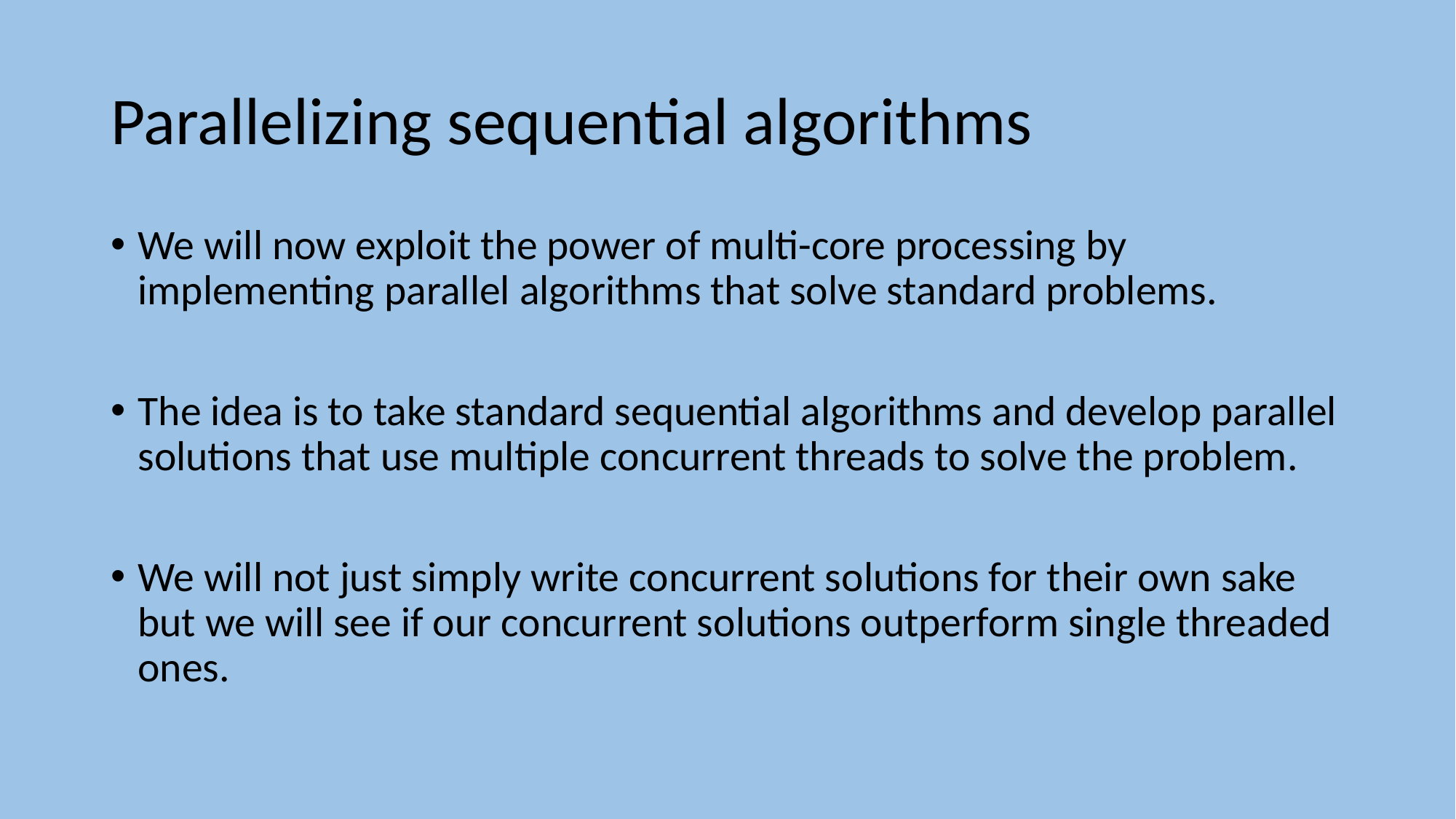

# Parallelizing sequential algorithms
We will now exploit the power of multi-core processing by implementing parallel algorithms that solve standard problems.

The idea is to take standard sequential algorithms and develop parallel solutions that use multiple concurrent threads to solve the problem.

We will not just simply write concurrent solutions for their own sake but we will see if our concurrent solutions outperform single threaded ones.